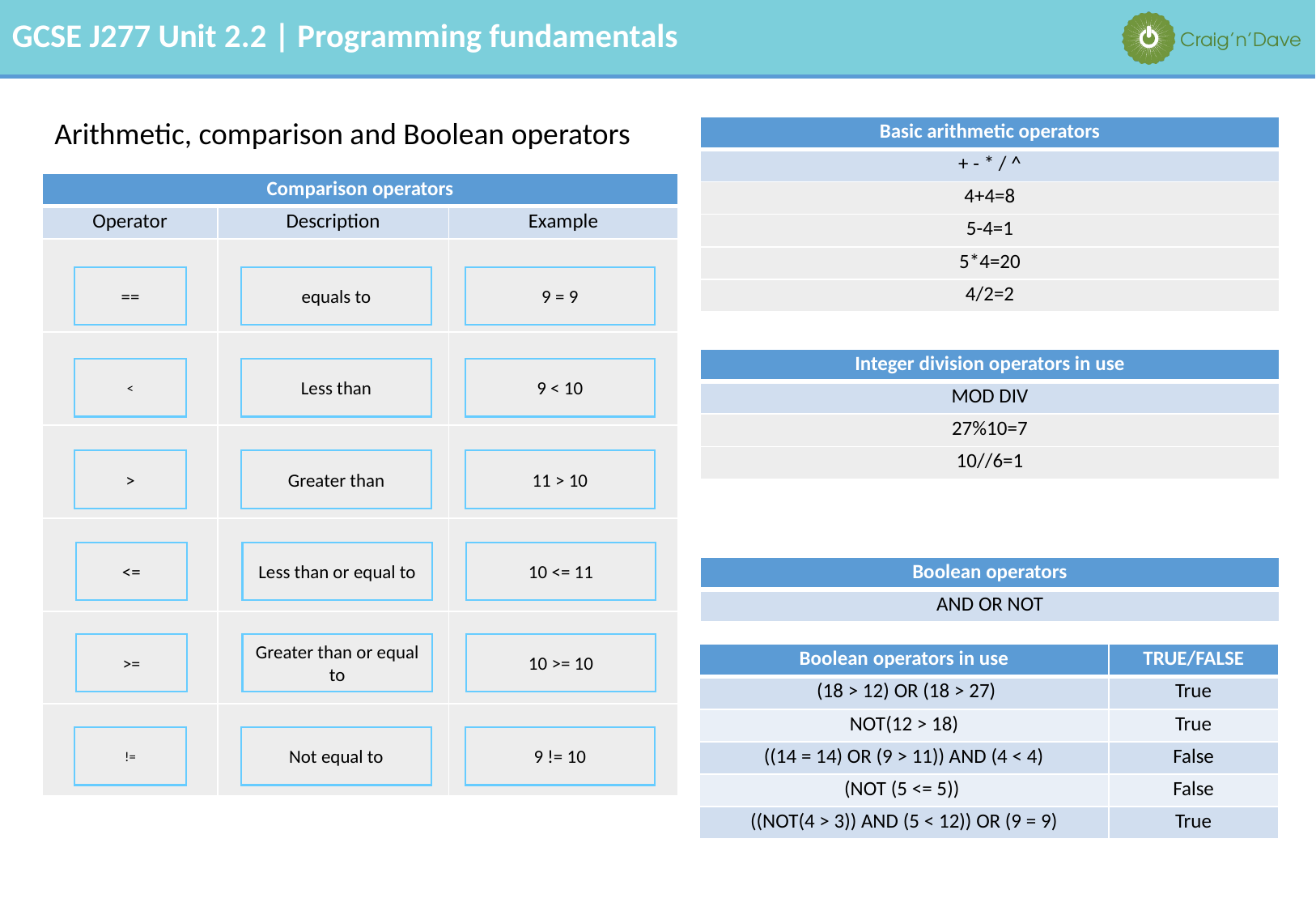

# Arithmetic, comparison and Boolean operators
| Basic arithmetic operators |
| --- |
| + - \* / ^ |
| 4+4=8 |
| 5-4=1 |
| 5\*4=20 |
| 4/2=2 |
| Comparison operators |  |  |
| --- | --- | --- |
| Operator | Description | Example |
|  |  |  |
|  |  |  |
|  |  |  |
|  |  |  |
|  |  |  |
|  |  |  |
equals to
9 = 9
==
| Integer division operators in use |
| --- |
| MOD DIV |
| 27%10=7 |
| 10//6=1 |
Less than
9 < 10
<
Greater than
11 > 10
>
Less than or equal to
10 <= 11
<=
| Boolean operators |
| --- |
| AND OR NOT |
Greater than or equal to
10 >= 10
>=
| Boolean operators in use | TRUE/FALSE |
| --- | --- |
| (18 > 12) OR (18 > 27) | True |
| NOT(12 > 18) | True |
| ((14 = 14) OR (9 > 11)) AND (4 < 4) | False |
| (NOT (5 <= 5)) | False |
| ((NOT(4 > 3)) AND (5 < 12)) OR (9 = 9) | True |
Not equal to
9 != 10
!=